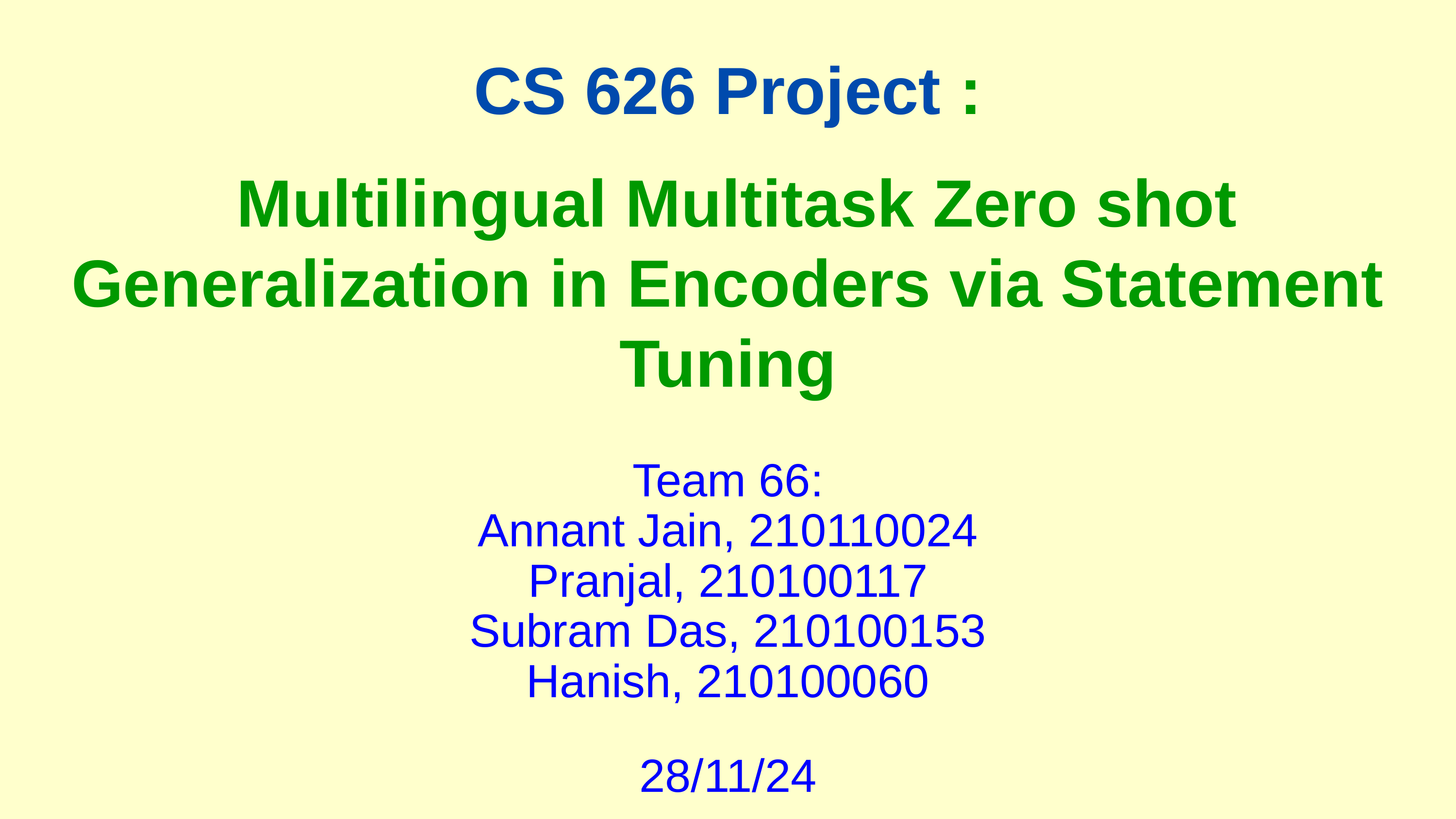

CS 626 Project :
 Multilingual Multitask Zero shot Generalization in Encoders via Statement Tuning
Team 66:
Annant Jain, 210110024
Pranjal, 210100117
Subram Das, 210100153
Hanish, 210100060

28/11/24